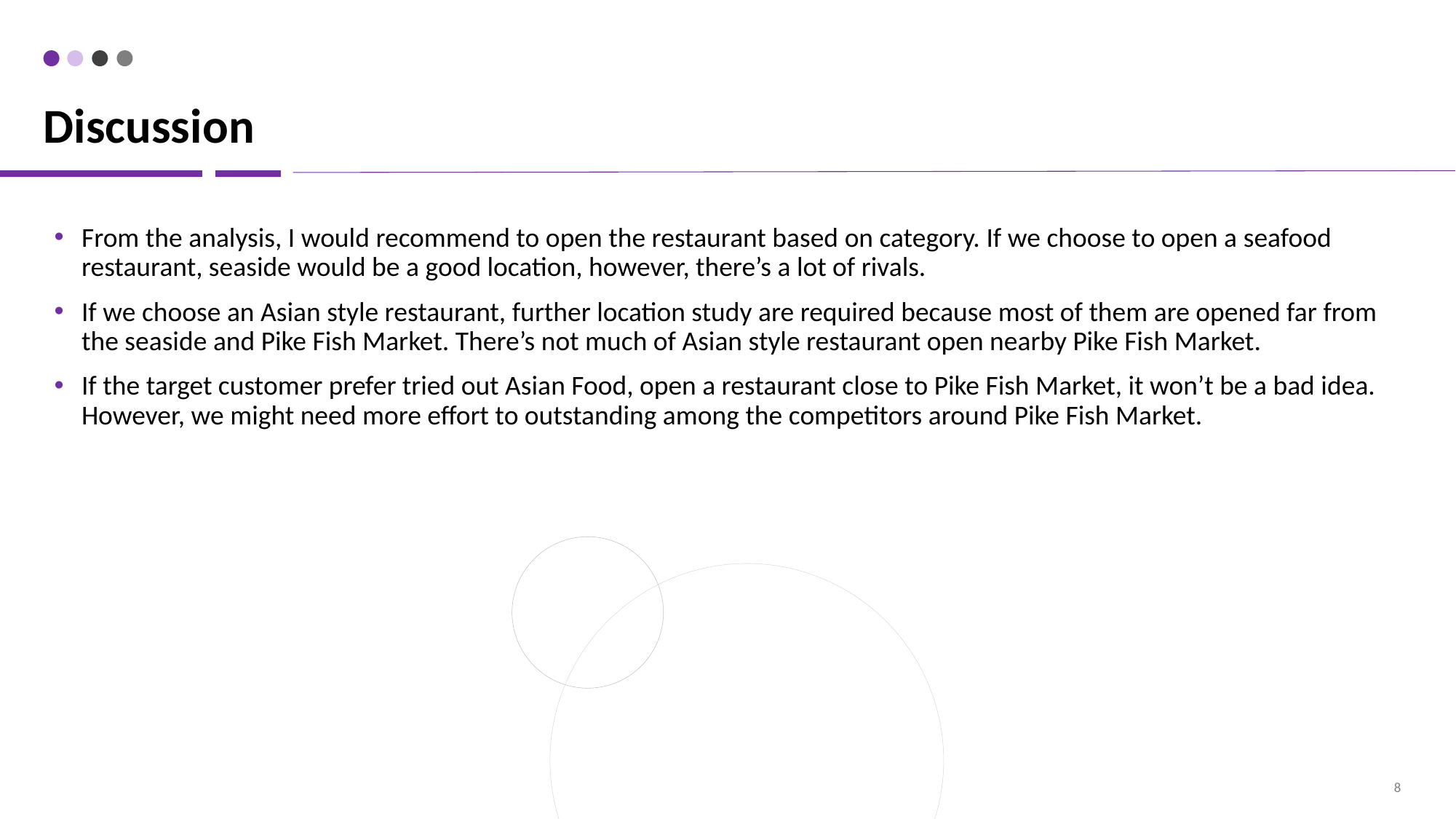

# Discussion
From the analysis, I would recommend to open the restaurant based on category. If we choose to open a seafood restaurant, seaside would be a good location, however, there’s a lot of rivals.
If we choose an Asian style restaurant, further location study are required because most of them are opened far from the seaside and Pike Fish Market. There’s not much of Asian style restaurant open nearby Pike Fish Market.
If the target customer prefer tried out Asian Food, open a restaurant close to Pike Fish Market, it won’t be a bad idea. However, we might need more effort to outstanding among the competitors around Pike Fish Market.

8